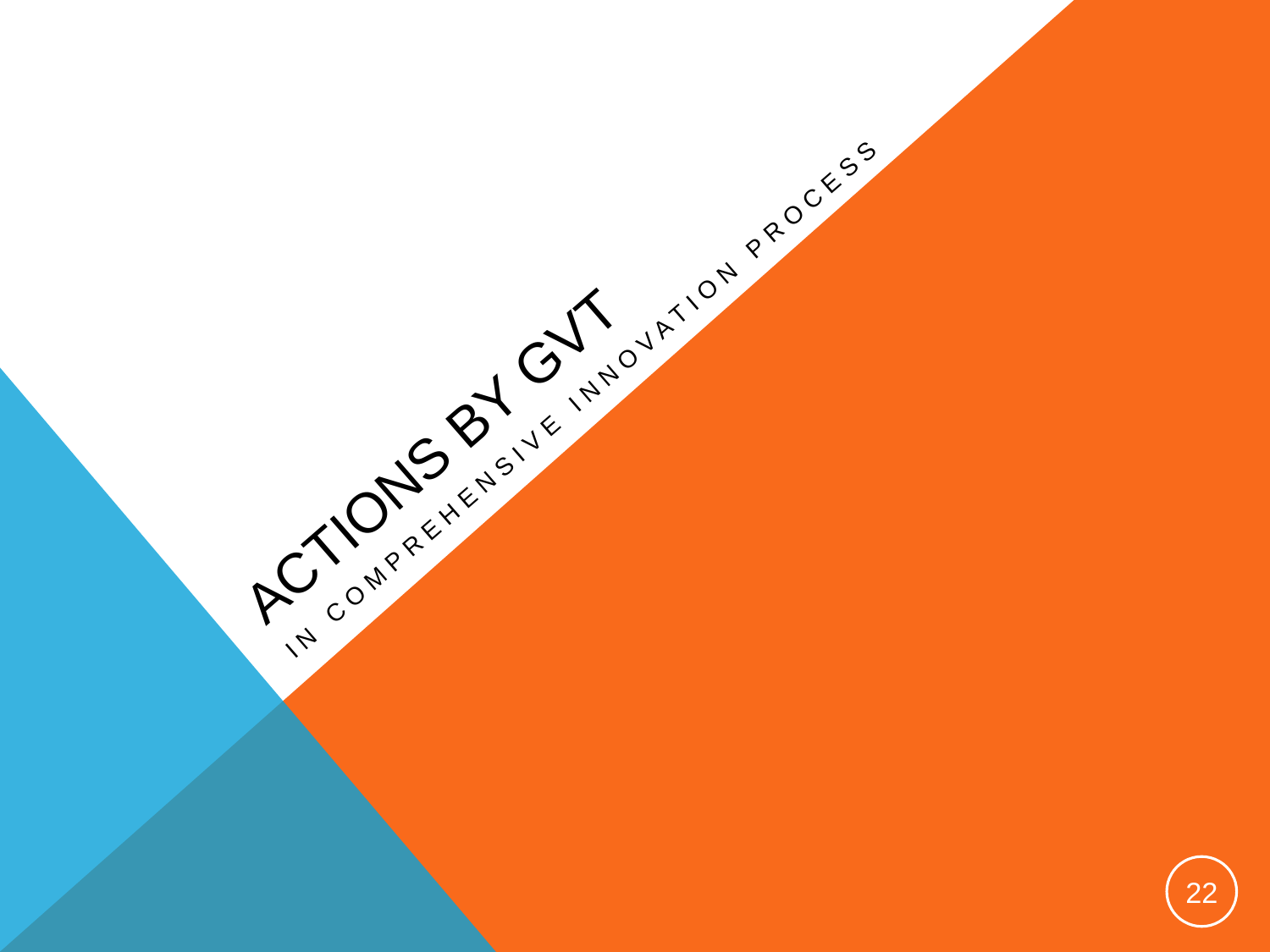

# Actions by GVT
In Comprehensive innovation process
22